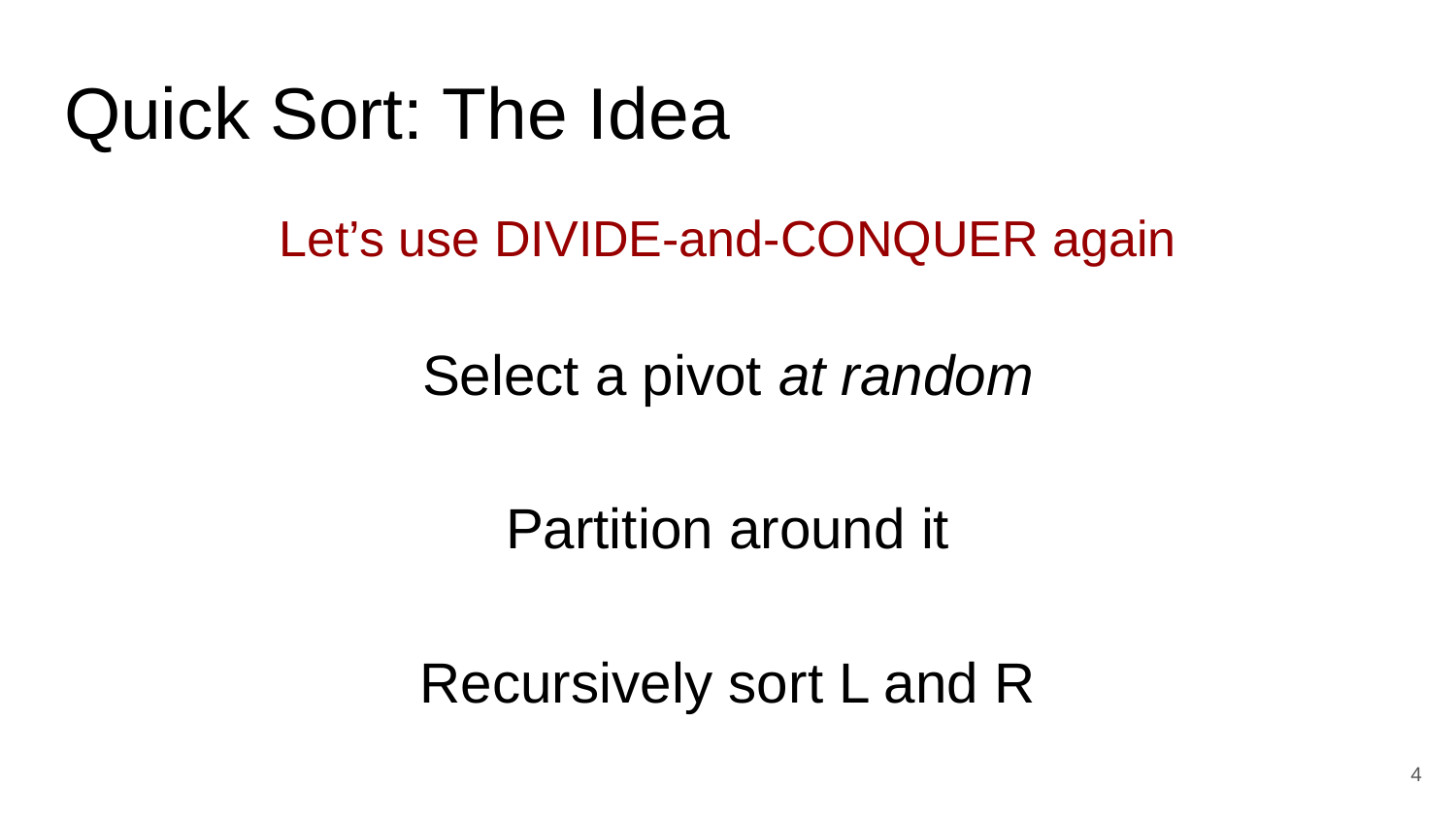

Quick Sort: The Idea
Let’s use DIVIDE-and-CONQUER again
Select a pivot at random
Partition around it
Recursively sort L and R
4